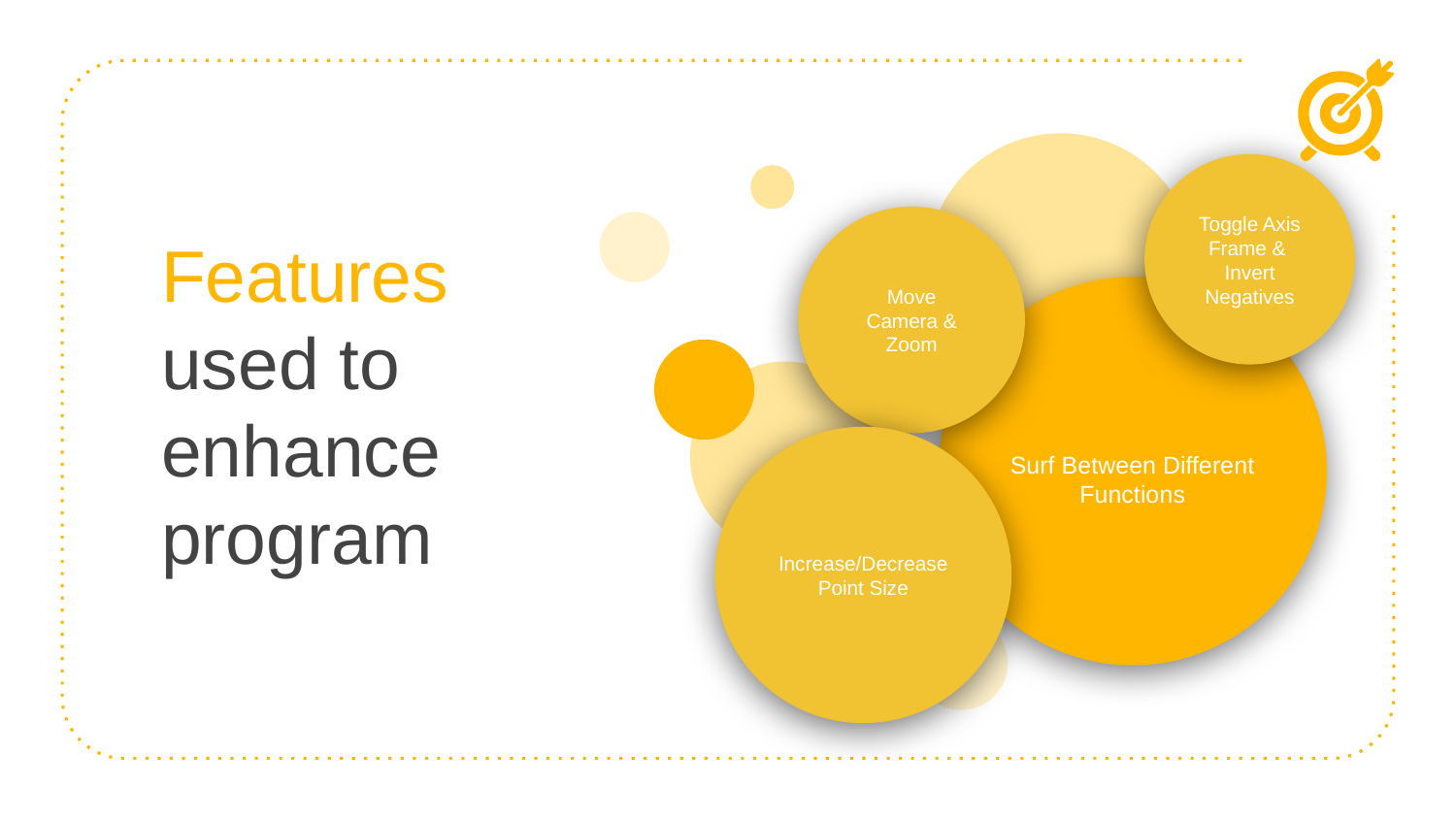

Toggle Axis Frame &  Invert Negatives

Move Camera & Zoom
# Features used to enhance program

Surf Between Different
Functions

Increase/Decrease Point Size